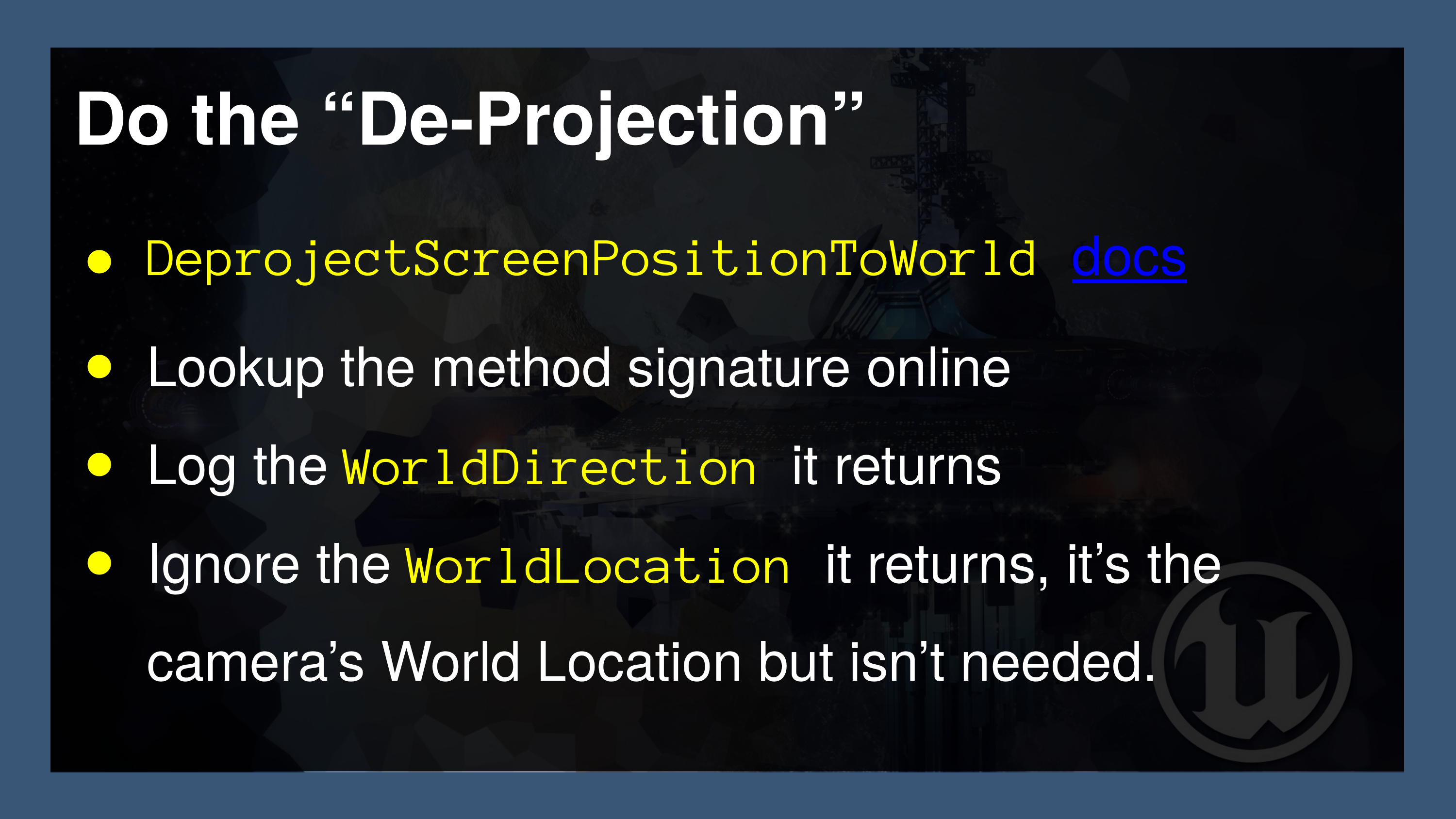

Do the “De-Projection”
DeprojectScreenPositionToWorld docs
Lookup the method signature online
Log the WorldDirection it returns
Ignore the WorldLocation it returns, it’s the camera’s World Location but isn’t needed.